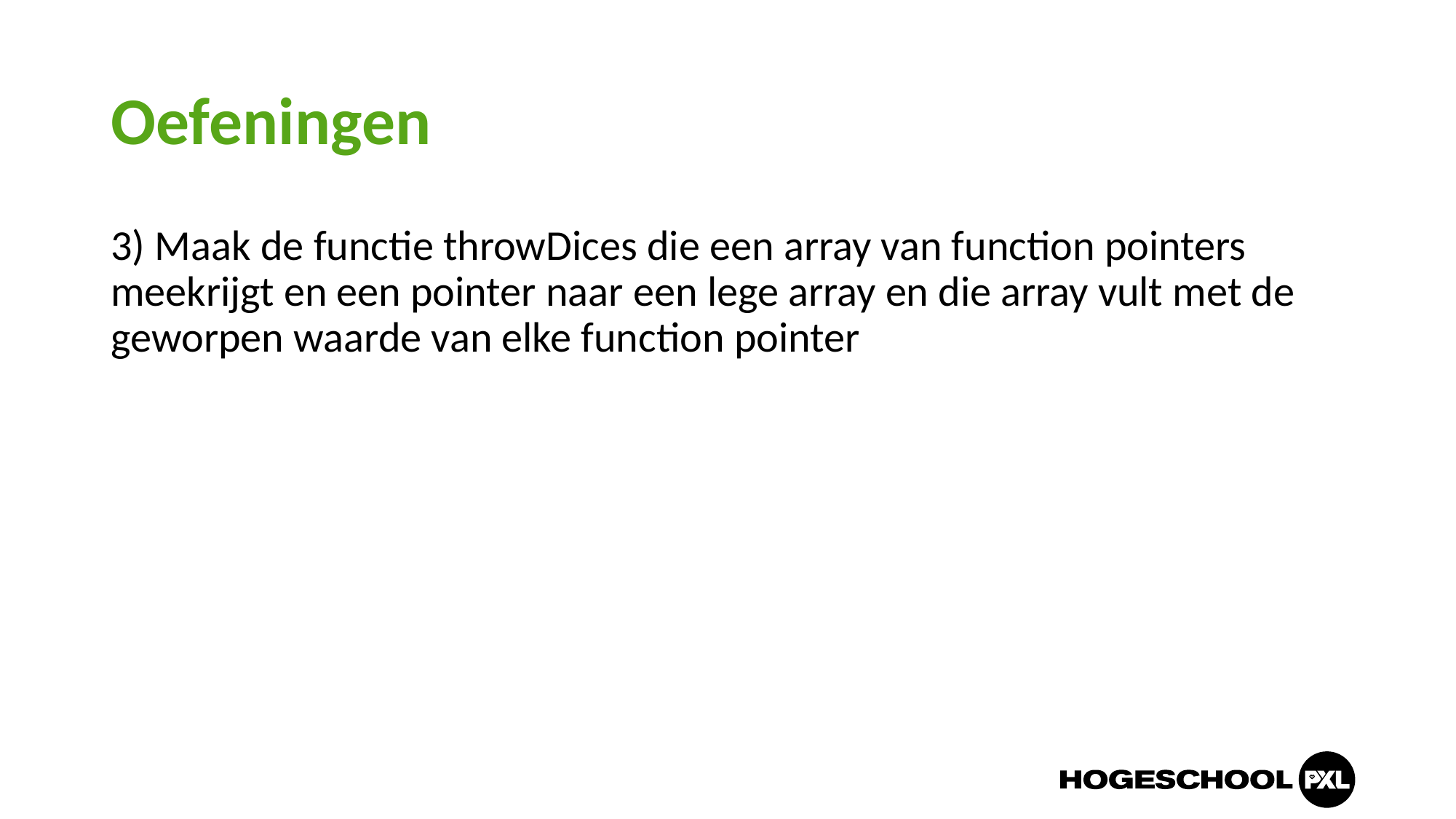

# Oefeningen
3) Maak de functie throwDices die een array van function pointers meekrijgt en een pointer naar een lege array en die array vult met de geworpen waarde van elke function pointer